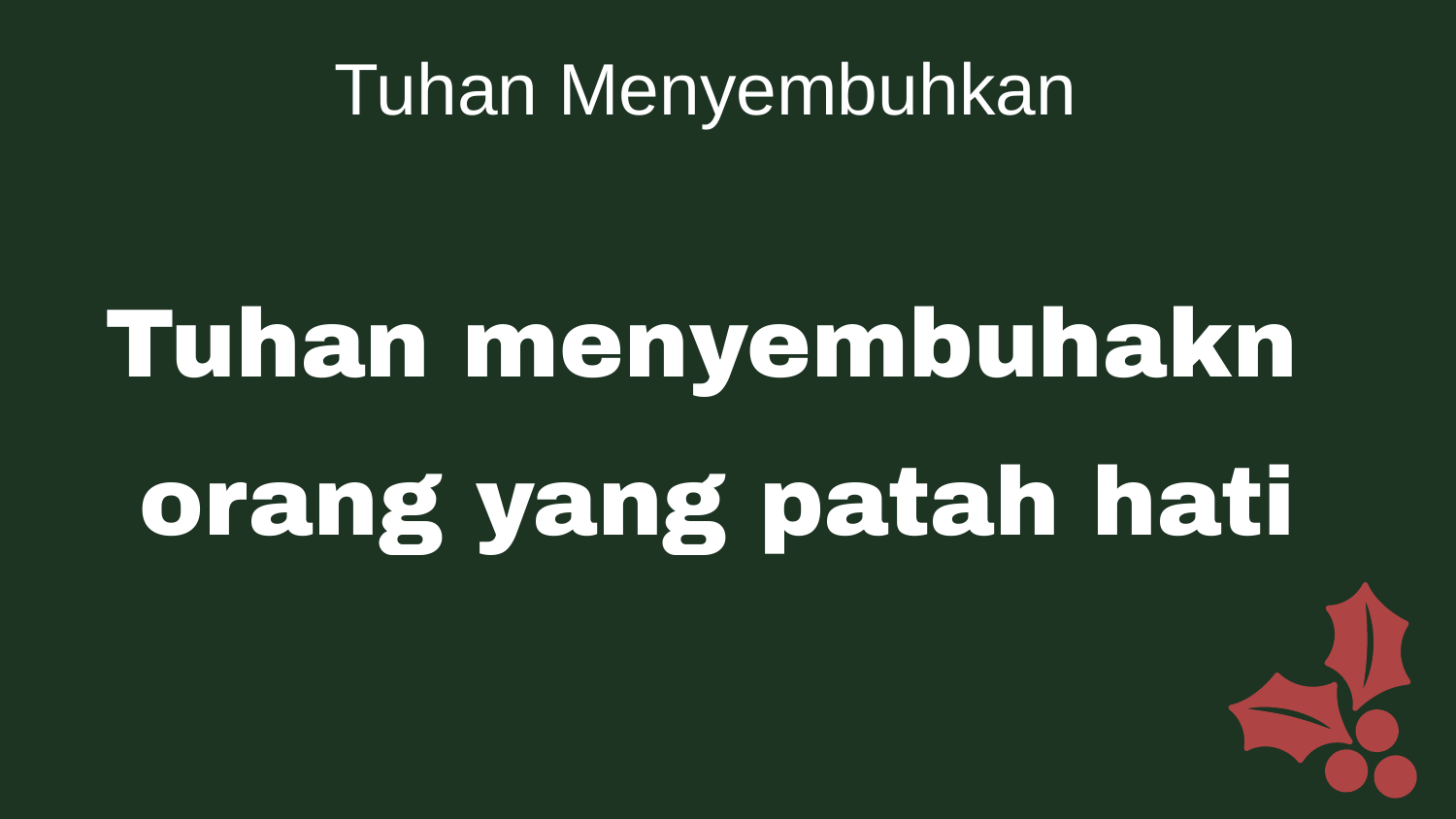

Tuhan Menyembuhkan
Tuhan menyembuhakn
orang yang patah hati